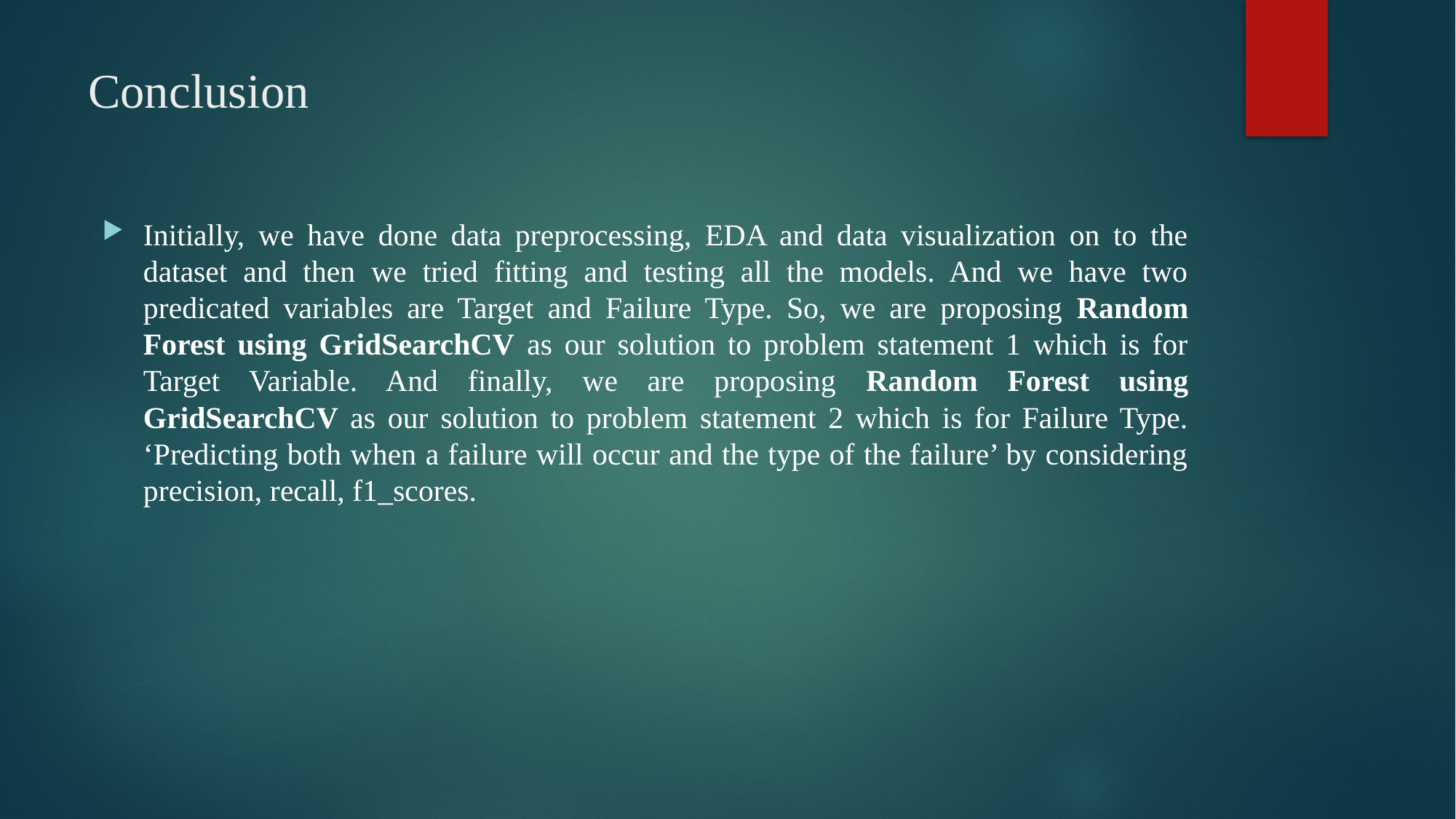

# Conclusion

Initially, we have done data preprocessing, EDA and data visualization on to the dataset and then we tried fitting and testing all the models. And we have two predicated variables are Target and Failure Type. So, we are proposing Random Forest using GridSearchCV as our solution to problem statement 1 which is for Target Variable. And finally, we are proposing Random Forest using GridSearchCV as our solution to problem statement 2 which is for Failure Type. ‘Predicting both when a failure will occur and the type of the failure’ by considering precision, recall, f1_scores.